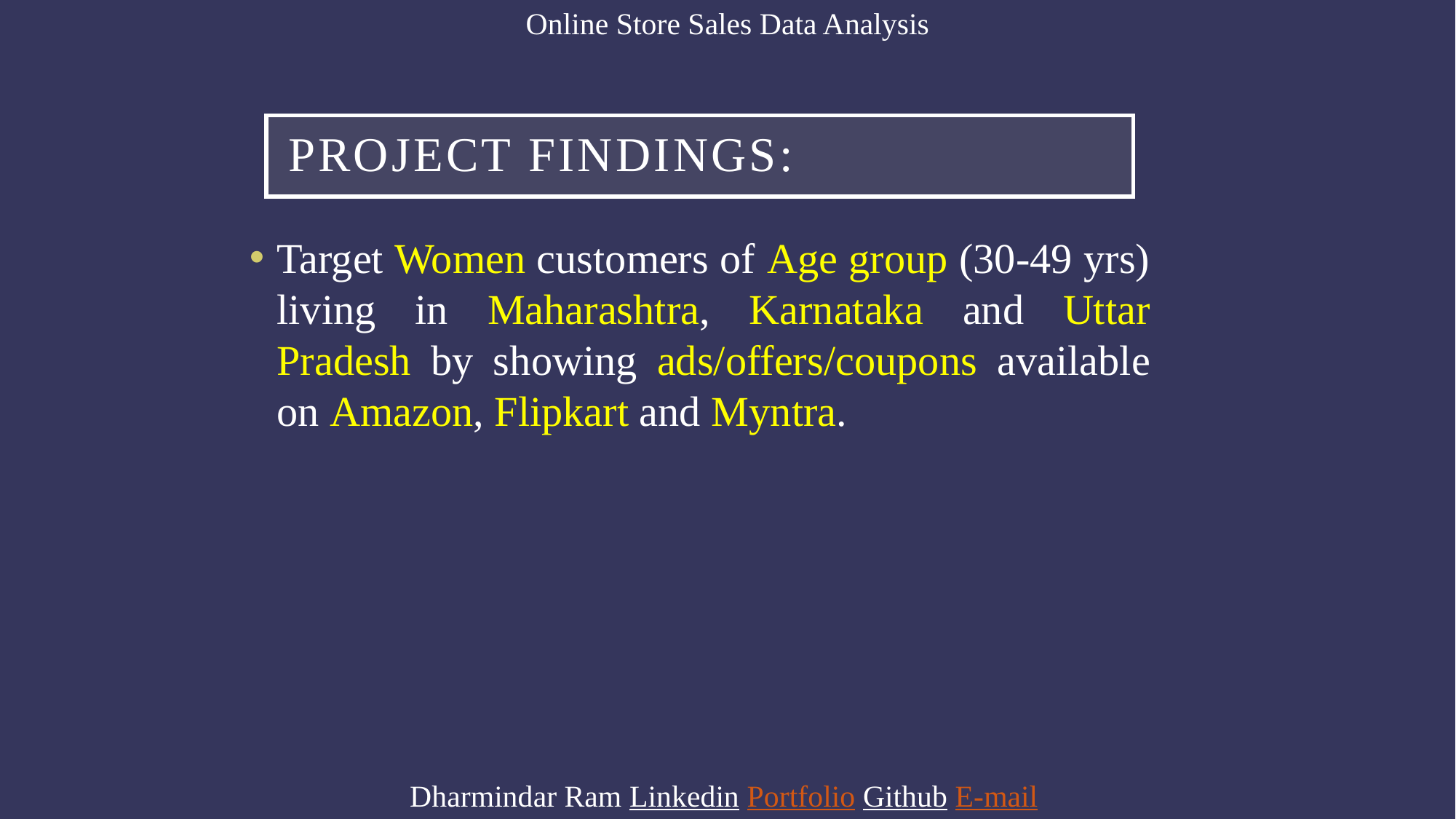

Online Store Sales Data Analysis
# Project Findings:
Target Women customers of Age group (30-49 yrs) living in Maharashtra, Karnataka and Uttar Pradesh by showing ads/offers/coupons available on Amazon, Flipkart and Myntra.
Dharmindar Ram Linkedin Portfolio Github E-mail